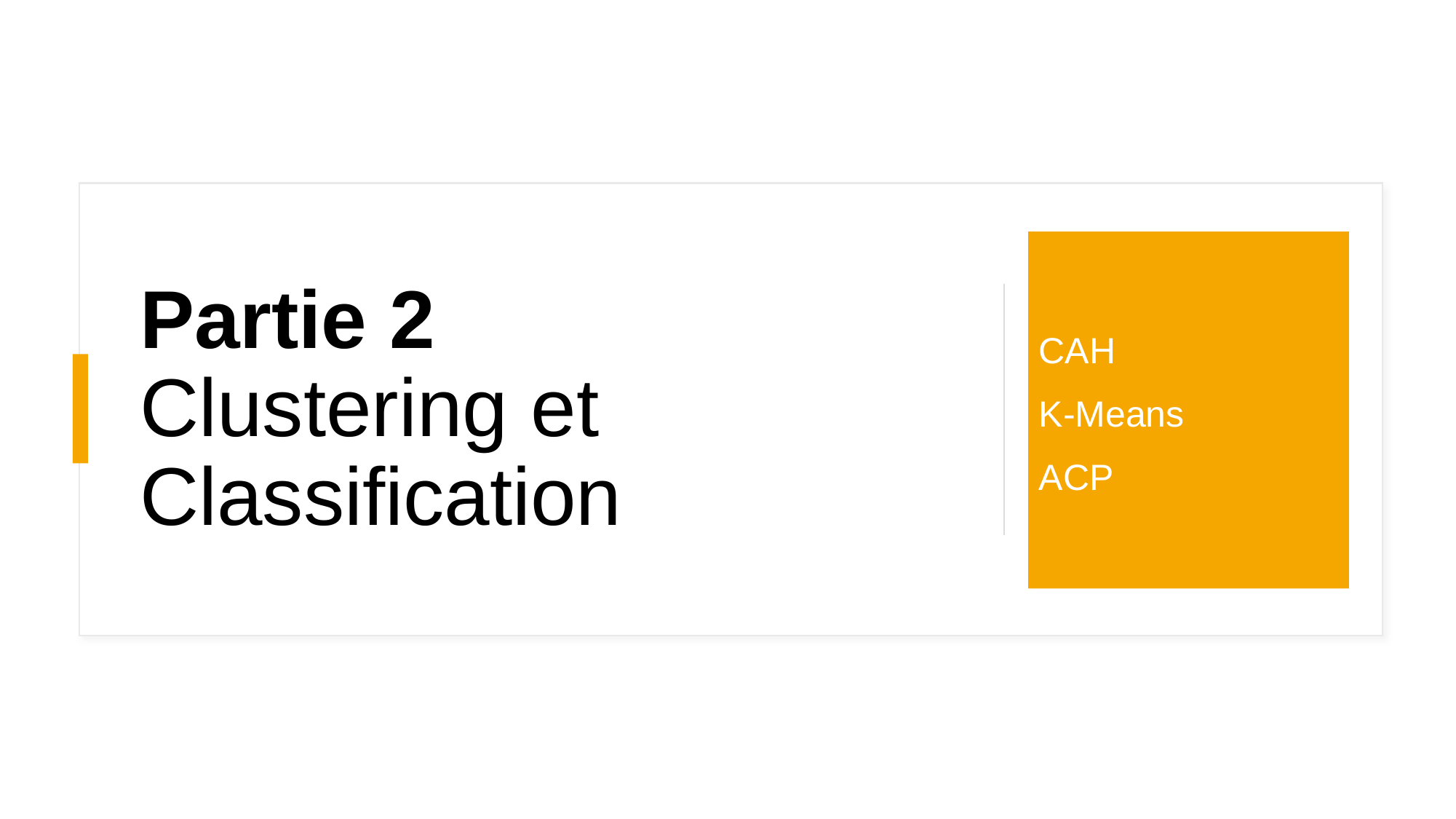

# Partie 2 Clustering et Classification
CAH
K-Means
ACP